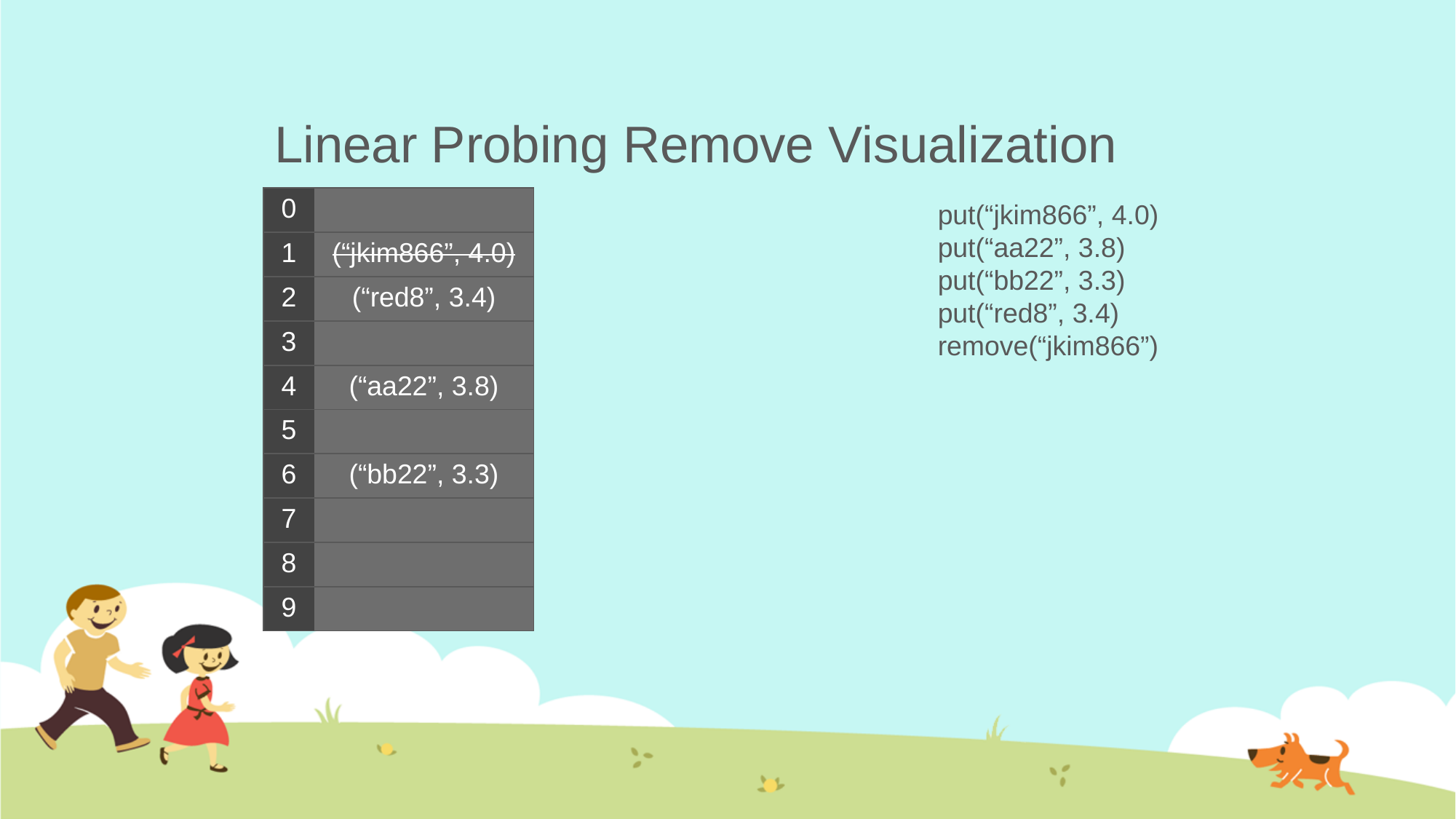

# Linear Probing Remove Visualization
| 0 |  |
| --- | --- |
| 1 | (“jkim866”, 4.0) |
| 2 | (“red8”, 3.4) |
| 3 |  |
| 4 | (“aa22”, 3.8) |
| 5 |  |
| 6 | (“bb22”, 3.3) |
| 7 |  |
| 8 |  |
| 9 |  |
put(“jkim866”, 4.0)
put(“aa22”, 3.8)
put(“bb22”, 3.3)
put(“red8”, 3.4)
remove(“jkim866”)